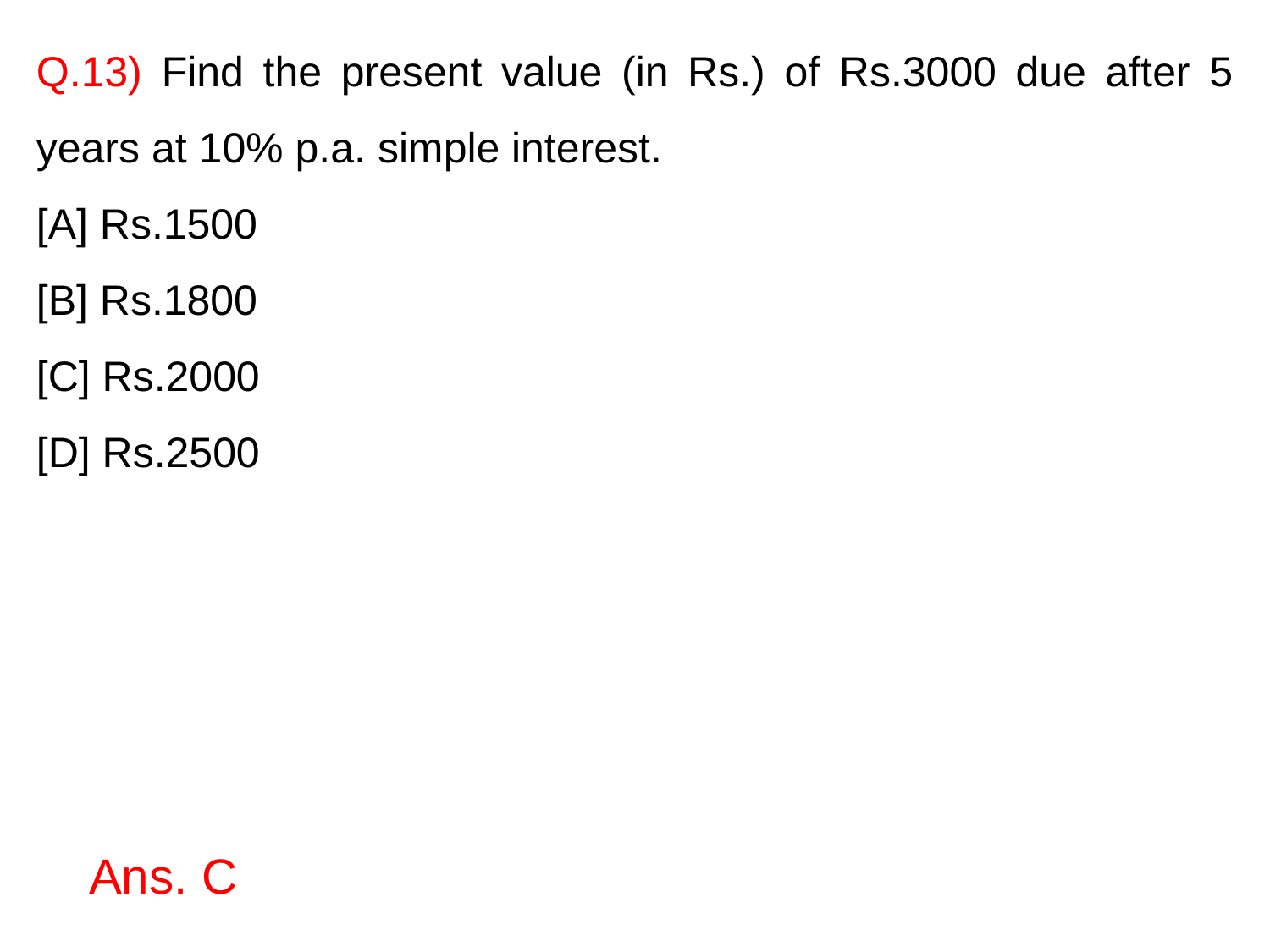

Q.13) Find the present value (in Rs.) of Rs.3000 due after 5 years at 10% p.a. simple interest.
[A] Rs.1500
[B] Rs.1800
[C] Rs.2000
[D] Rs.2500
Ans. C